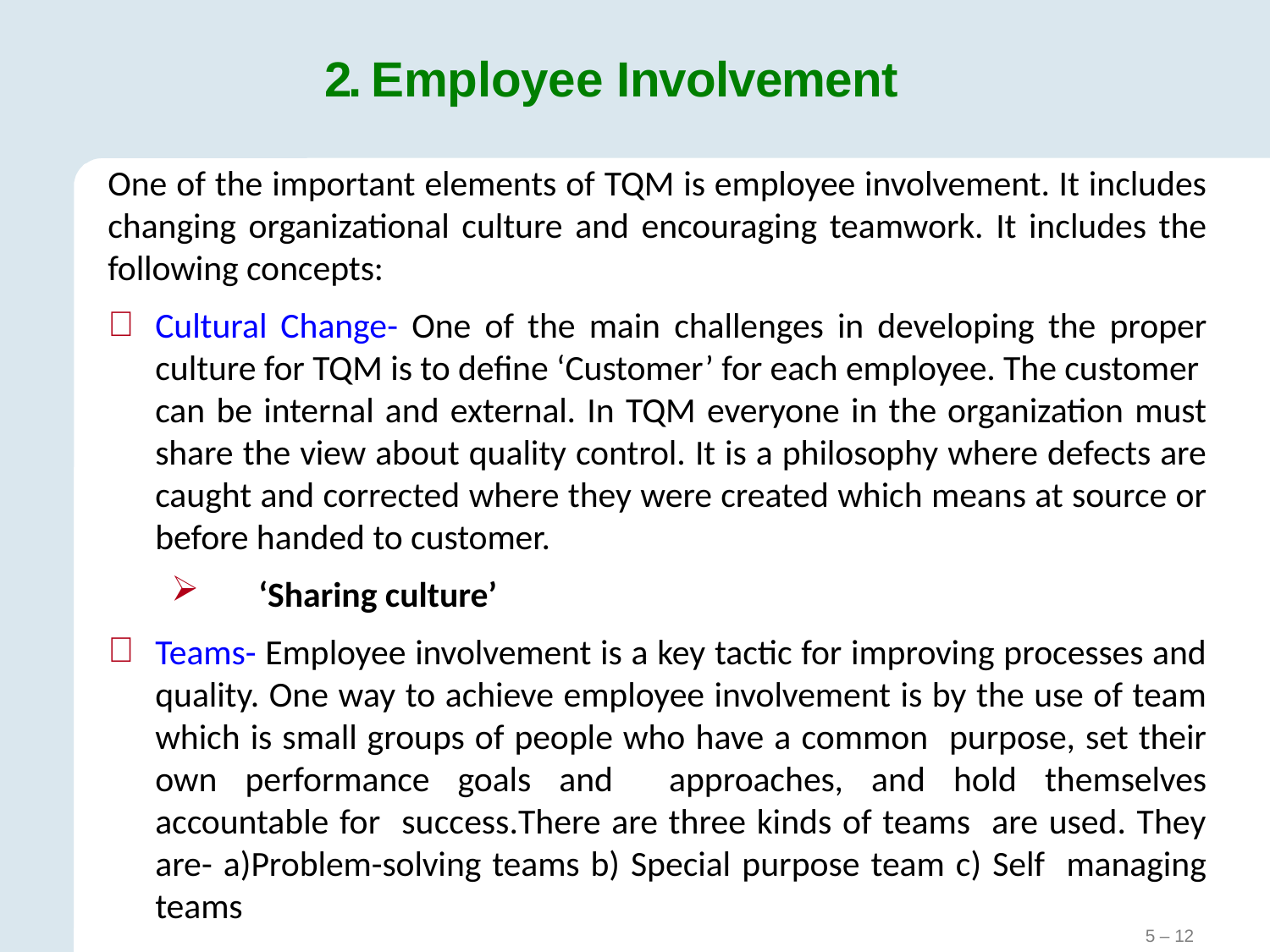

# 2. Employee Involvement
One of the important elements of TQM is employee involvement. It includes changing organizational culture and encouraging teamwork. It includes the following concepts:
Cultural Change- One of the main challenges in developing the proper culture for TQM is to define ‘Customer’ for each employee. The customer  can be internal and external. In TQM everyone in the organization must share the view about quality control. It is a philosophy where defects are caught and corrected where they were created which means at source or before handed to customer.
     ‘Sharing culture’
Teams- Employee involvement is a key tactic for improving processes and quality. One way to achieve employee involvement is by the use of team which is small groups of people who have a common  purpose, set their own performance goals and  approaches, and hold themselves accountable for  success.There are three kinds of teams  are used. They are- a)Problem-solving teams b) Special purpose team c) Self  managing teams
5 – 12